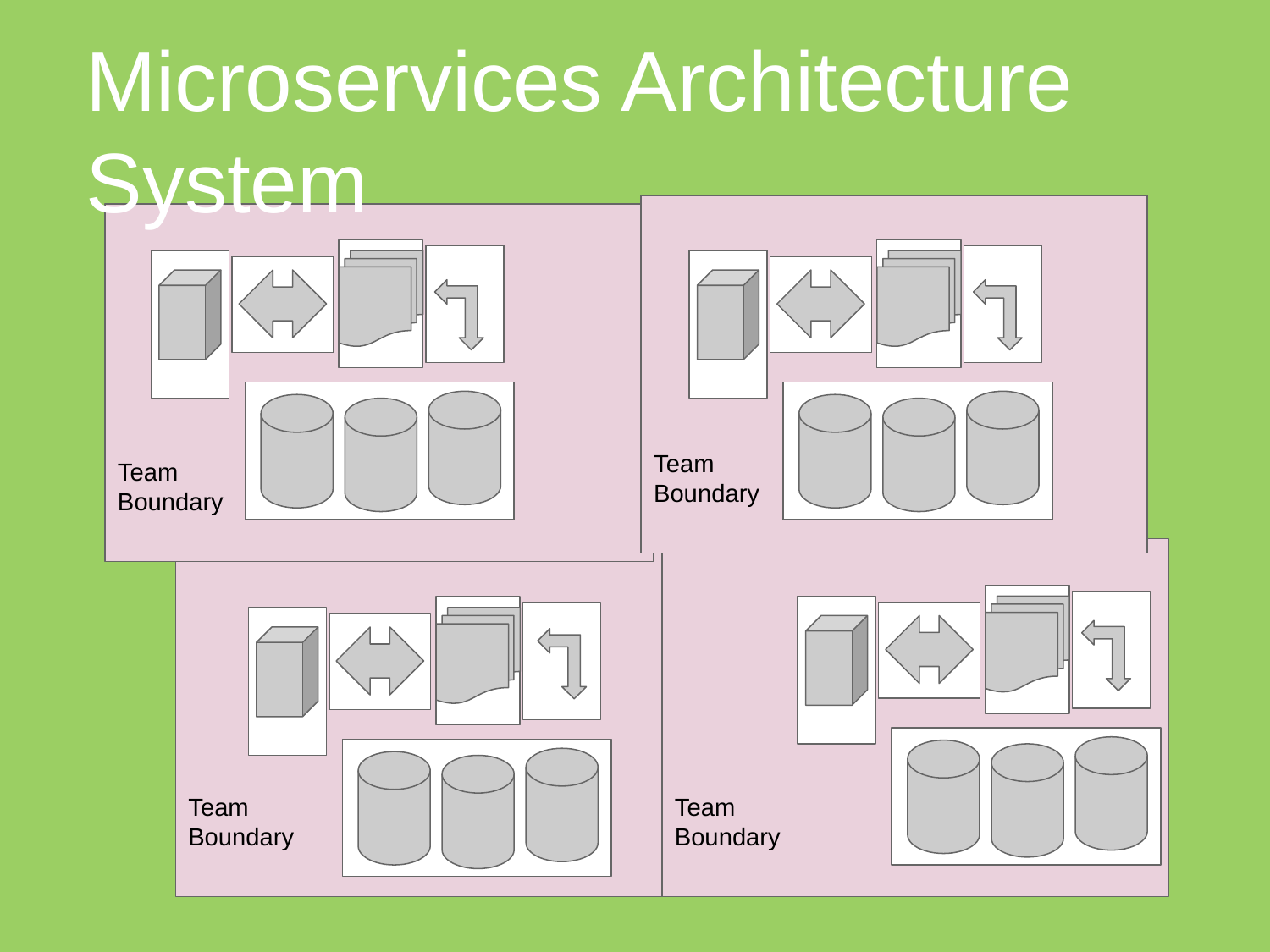

Microservices Architecture System

Team
Boundary

Team
Boundary

Team
Boundary

Team
Boundary